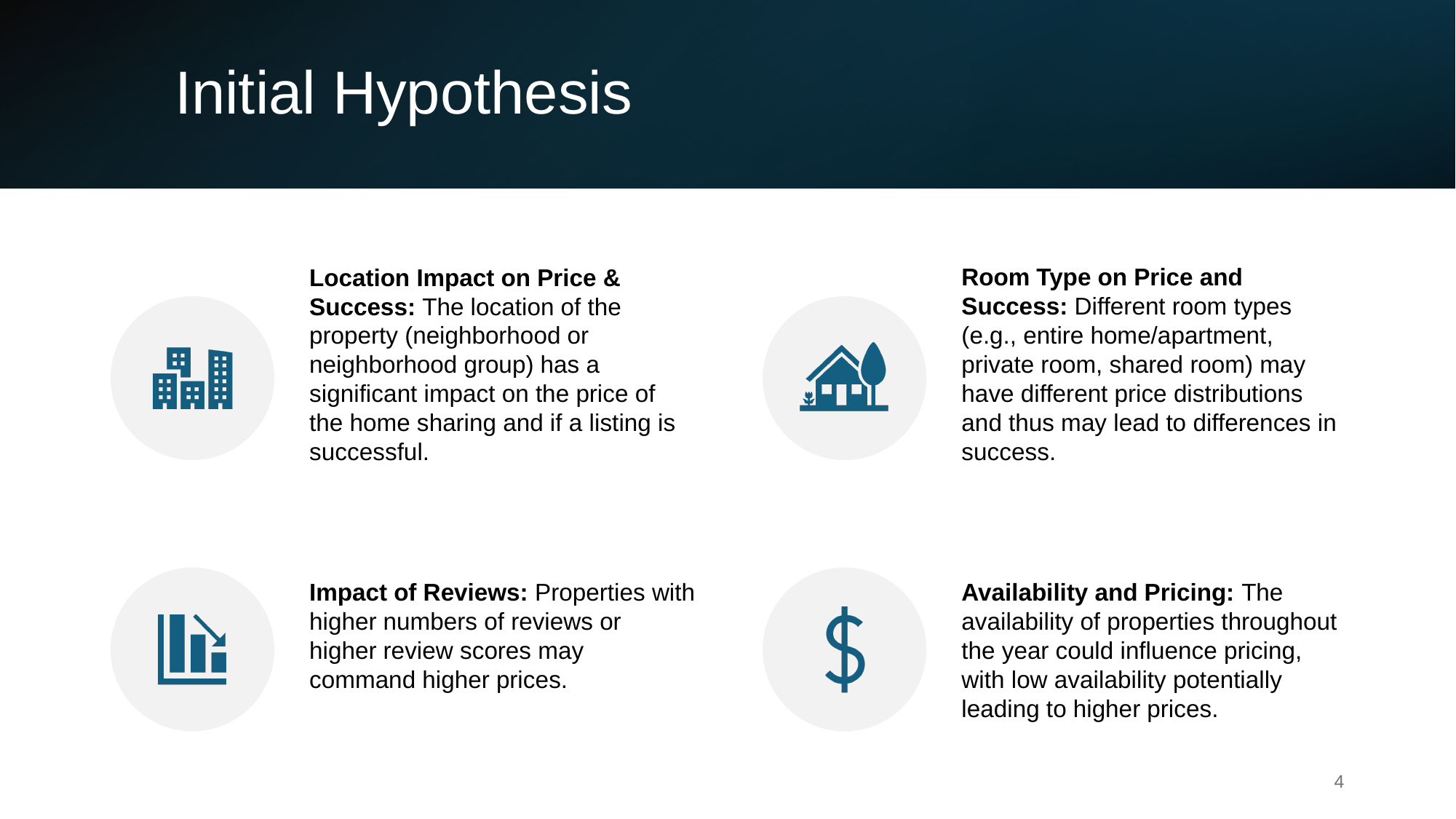

# Initial Hypothesis

Room Type on Price and Success: Different room types (e.g., entire home/apartment, private room, shared room) may have different price distributions and thus may lead to differences in success.

Location Impact on Price & Success: The location of the property (neighborhood or neighborhood group) has a significant impact on the price of the home sharing and if a listing is successful.

Impact of Reviews: Properties with higher numbers of reviews or higher review scores may command higher prices.

Availability and Pricing: The availability of properties throughout the year could influence pricing, with low availability potentially leading to higher prices.

4